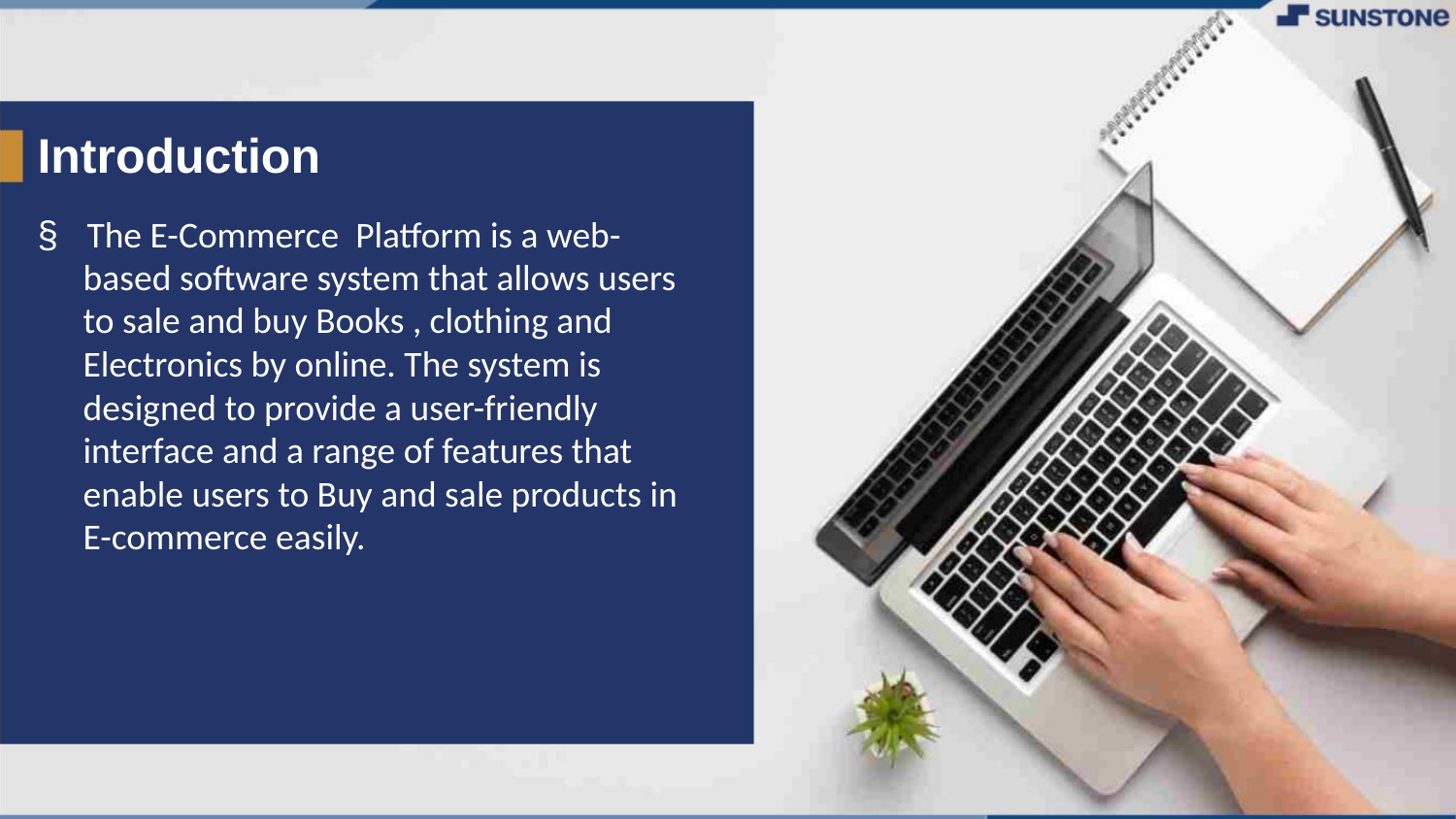

Introduction
§ The E-Commerce Platform is a web-
based software system that allows users
to sale and buy Books , clothing and
Electronics by online. The system is
designed to provide a user-friendly
interface and a range of features that
enable users to Buy and sale products in
E-commerce easily.